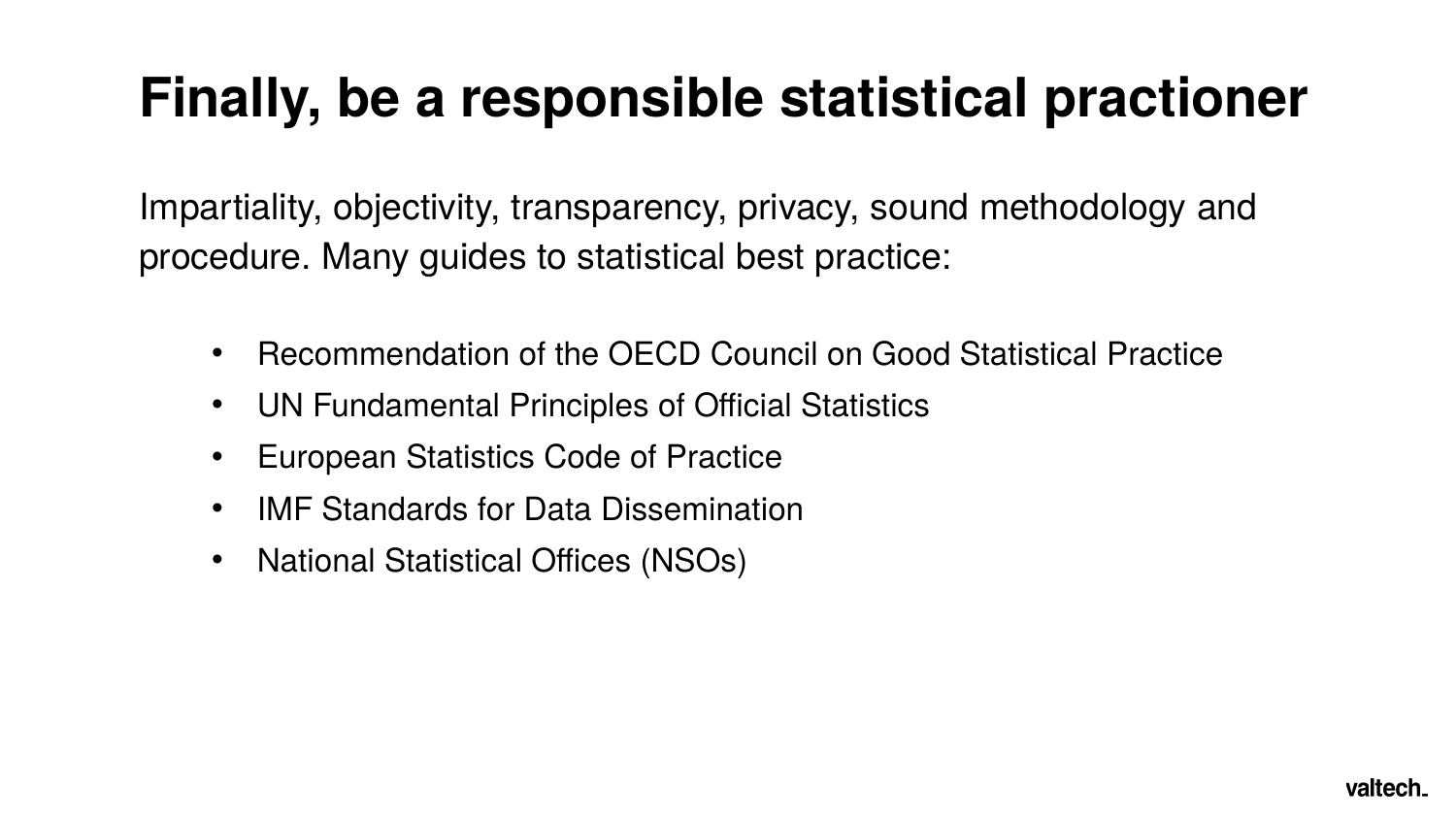

# Finally, be a responsible statistical practioner
Impartiality, objectivity, transparency, privacy, sound methodology and procedure. Many guides to statistical best practice:
Recommendation of the OECD Council on Good Statistical Practice
UN Fundamental Principles of Official Statistics
European Statistics Code of Practice
IMF Standards for Data Dissemination
National Statistical Offices (NSOs)